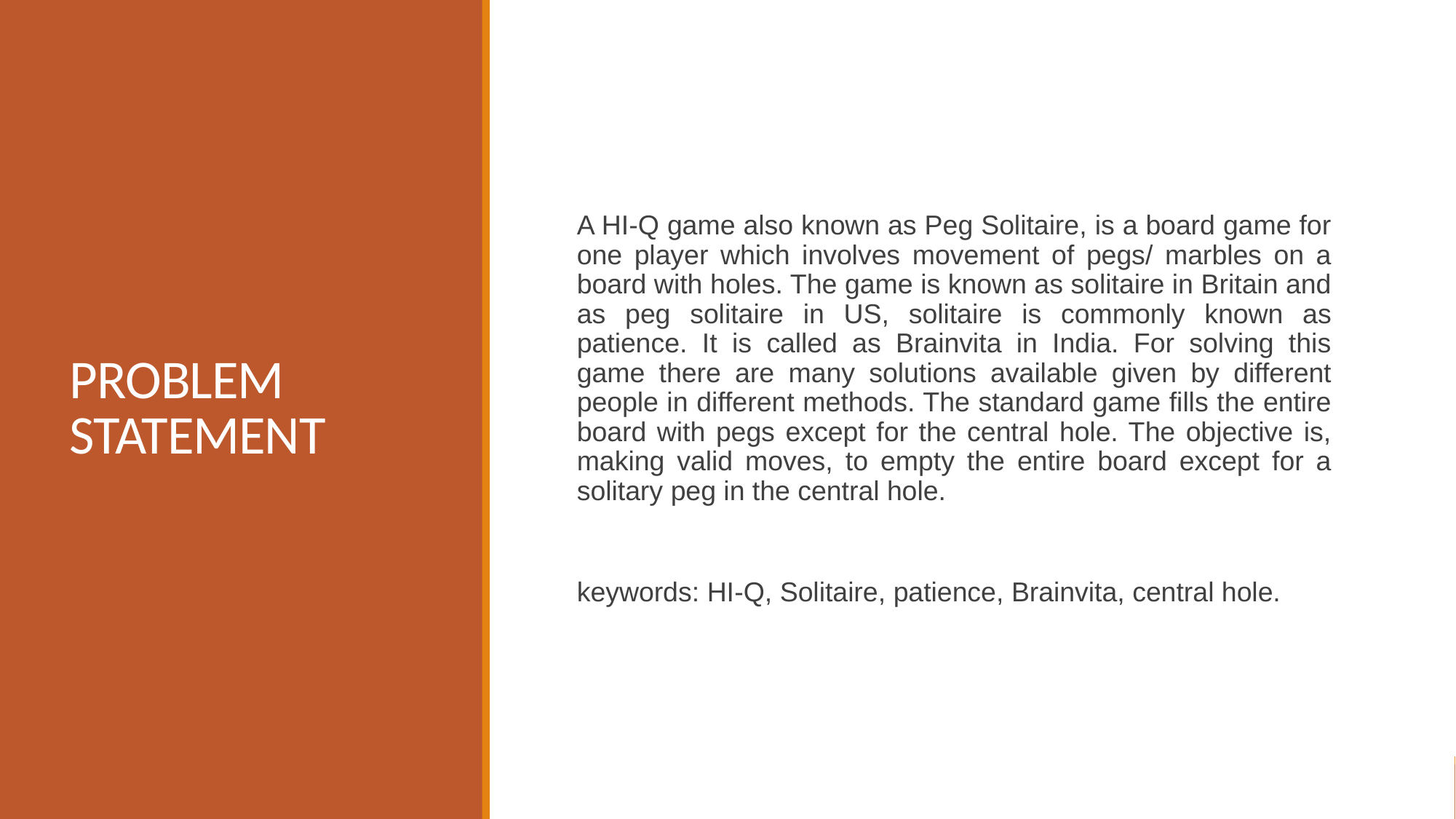

# PROBLEM STATEMENT
A HI-Q game also known as Peg Solitaire, is a board game for one player which involves movement of pegs/ marbles on a board with holes. The game is known as solitaire in Britain and as peg solitaire in US, solitaire is commonly known as patience. It is called as Brainvita in India. For solving this game there are many solutions available given by different people in different methods. The standard game fills the entire board with pegs except for the central hole. The objective is, making valid moves, to empty the entire board except for a solitary peg in the central hole.

keywords: HI-Q, Solitaire, patience, Brainvita, central hole.